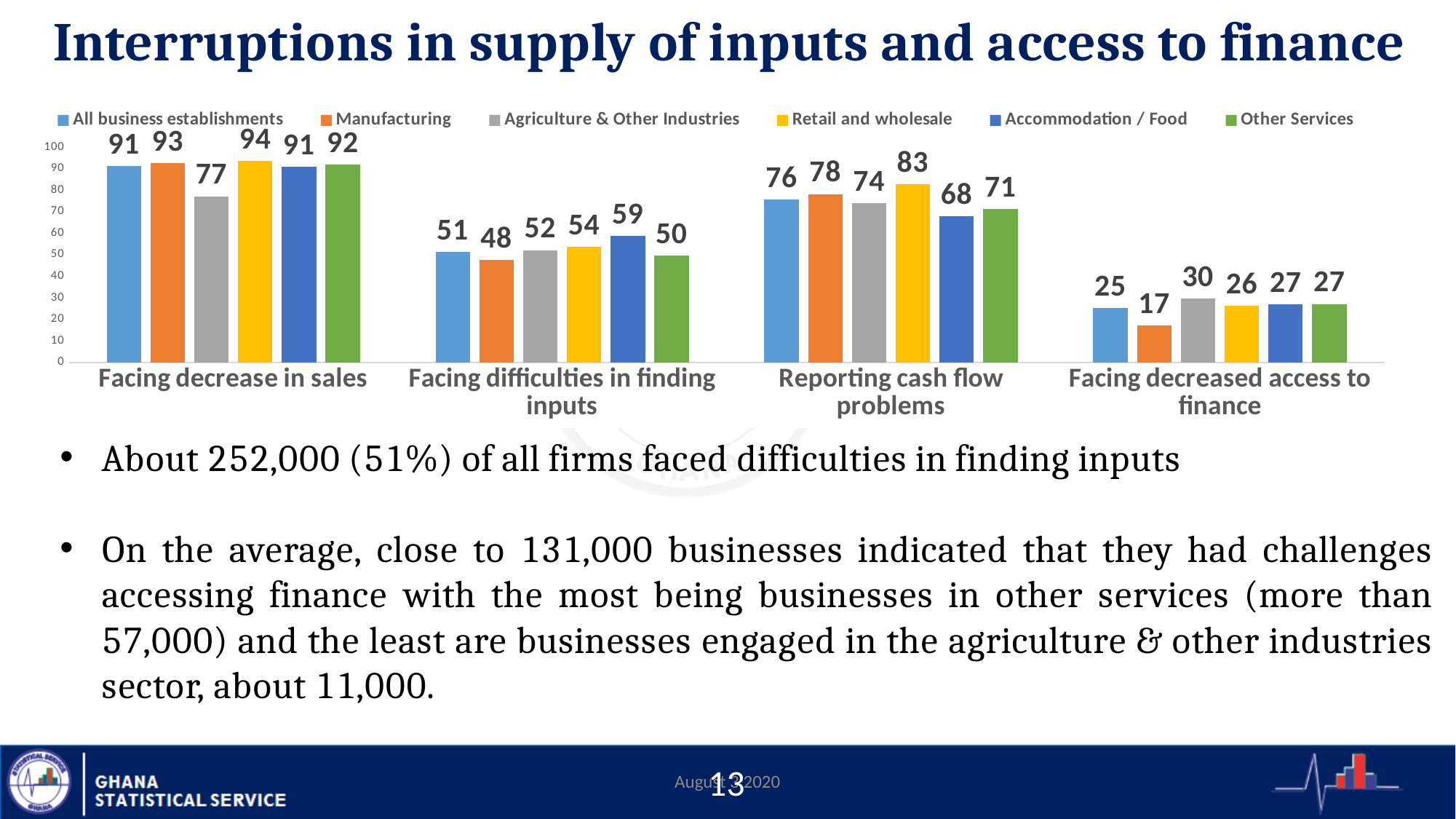

# Interruptions in supply of inputs and access to finance

### Chart

| Category | All business establishments | Manufacturing | Agriculture & Other Industries | Retail and wholesale | Accommodation / Food | Other Services |
|---|---|---|---|---|---|---|
| Facing decrease in sales | 91.4 | 92.7 | 77.2 | 93.7 | 91.0 | 91.9 |
| Facing difficulties in finding inputs | 51.4 | 47.6 | 52.2 | 53.7 | 58.9 | 49.7 |
| Reporting cash flow problems | 75.6 | 78.2 | 73.9 | 82.7 | 67.8 | 71.4 |
| Facing decreased access to finance | 25.4 | 17.2 | 29.6 | 26.2 | 26.9 | 27.1 |
About 252,000 (51%) of all firms faced difficulties in finding inputs

On the average, close to 131,000 businesses indicated that they had challenges accessing finance with the most being businesses in other services (more than 57,000) and the least are businesses engaged in the agriculture & other industries sector, about 11,000.

August 3 2020
13